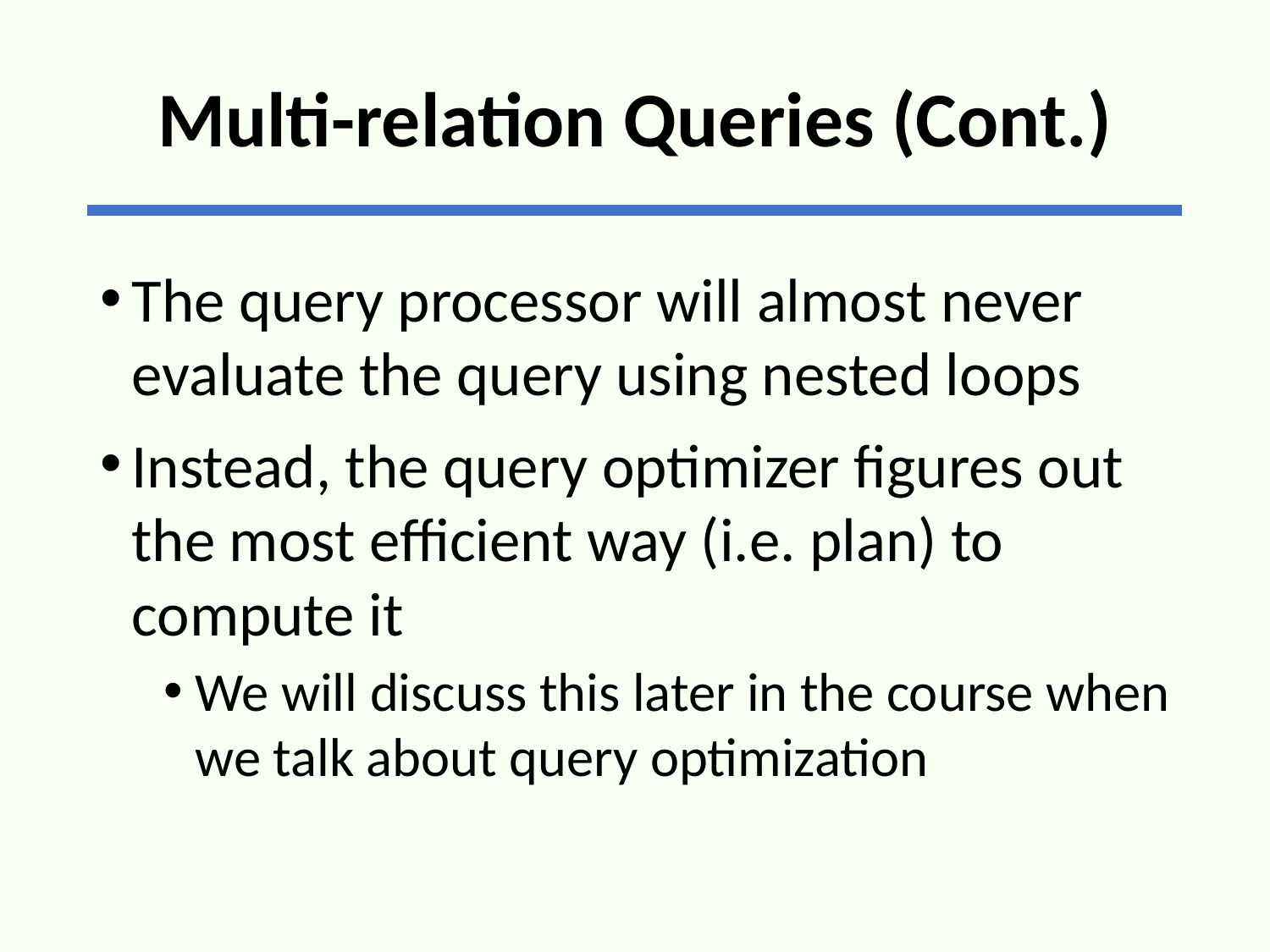

# Multi-relation Queries (Cont.)
The query processor will almost never evaluate the query using nested loops
Instead, the query optimizer figures out the most efficient way (i.e. plan) to compute it
We will discuss this later in the course when we talk about query optimization